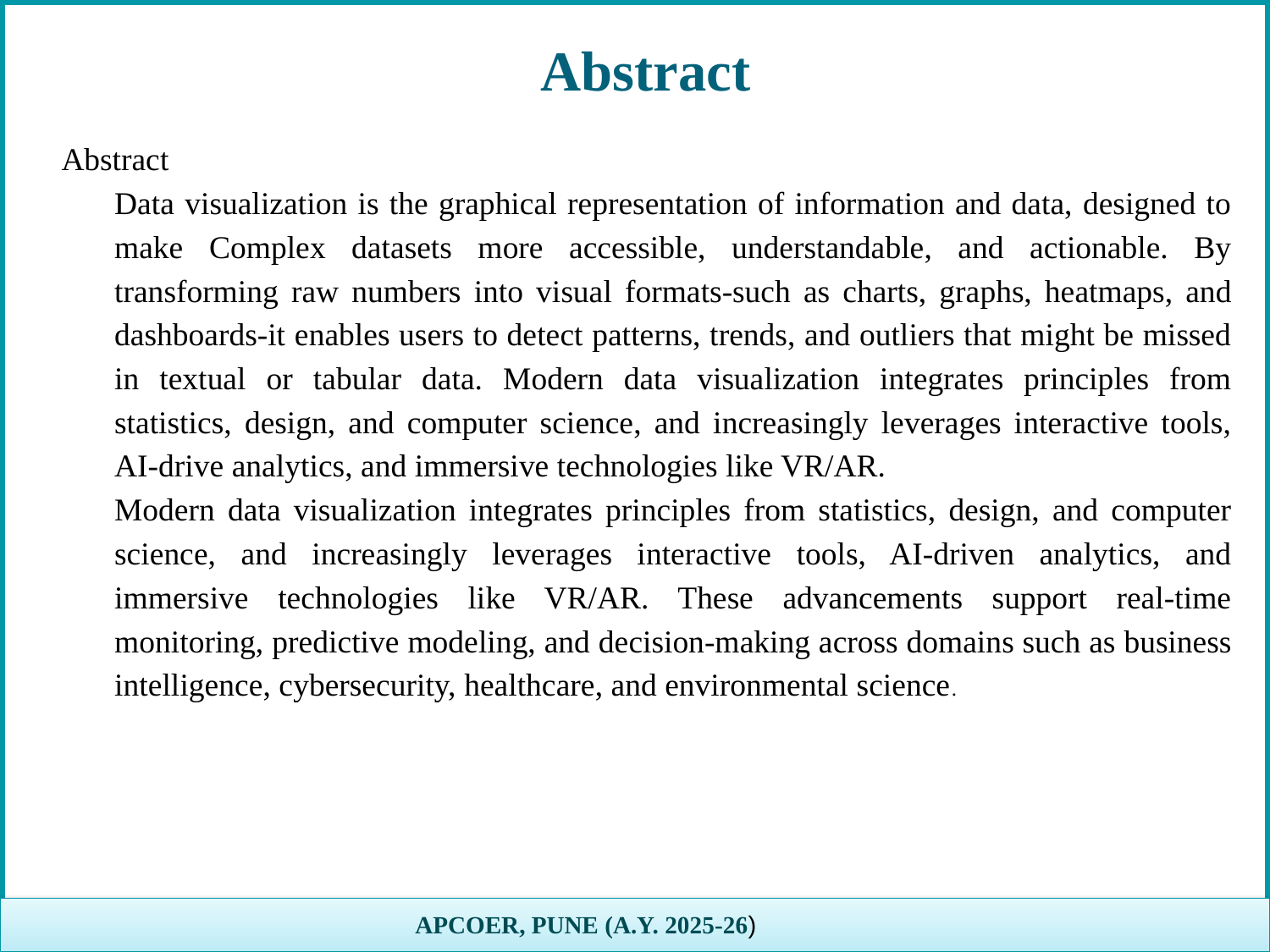

APCOER, PUNE (A.Y. 2025-26)
# Abstract
Abstract
Data visualization is the graphical representation of information and data, designed to make Complex datasets more accessible, understandable, and actionable. By transforming raw numbers into visual formats-such as charts, graphs, heatmaps, and dashboards-it enables users to detect patterns, trends, and outliers that might be missed in textual or tabular data. Modern data visualization integrates principles from statistics, design, and computer science, and increasingly leverages interactive tools, AI-drive analytics, and immersive technologies like VR/AR.
Modern data visualization integrates principles from statistics, design, and computer science, and increasingly leverages interactive tools, AI-driven analytics, and immersive technologies like VR/AR. These advancements support real-time monitoring, predictive modeling, and decision-making across domains such as business intelligence, cybersecurity, healthcare, and environmental science.